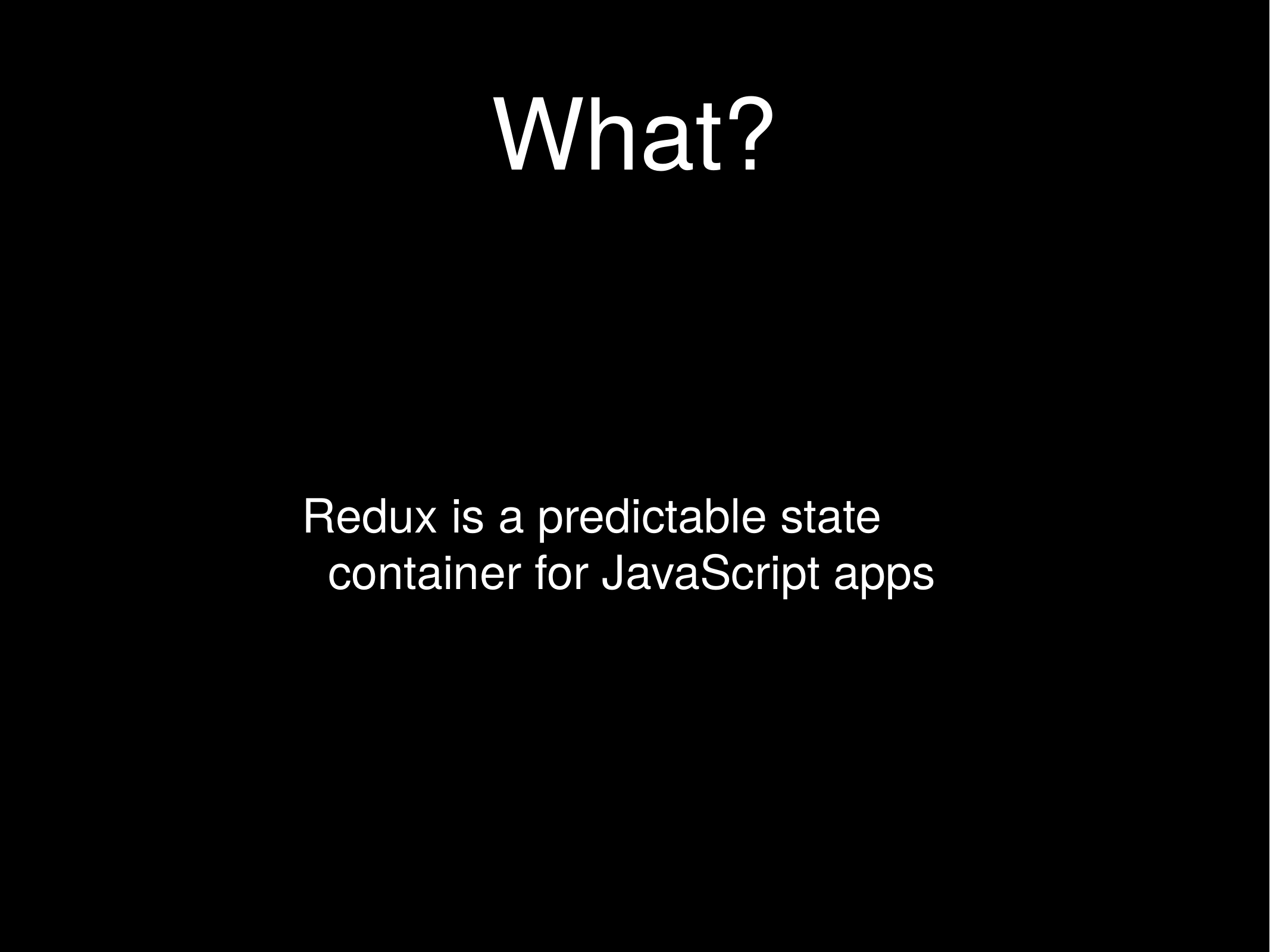

# What?
Redux is a predictable state container for JavaScript apps